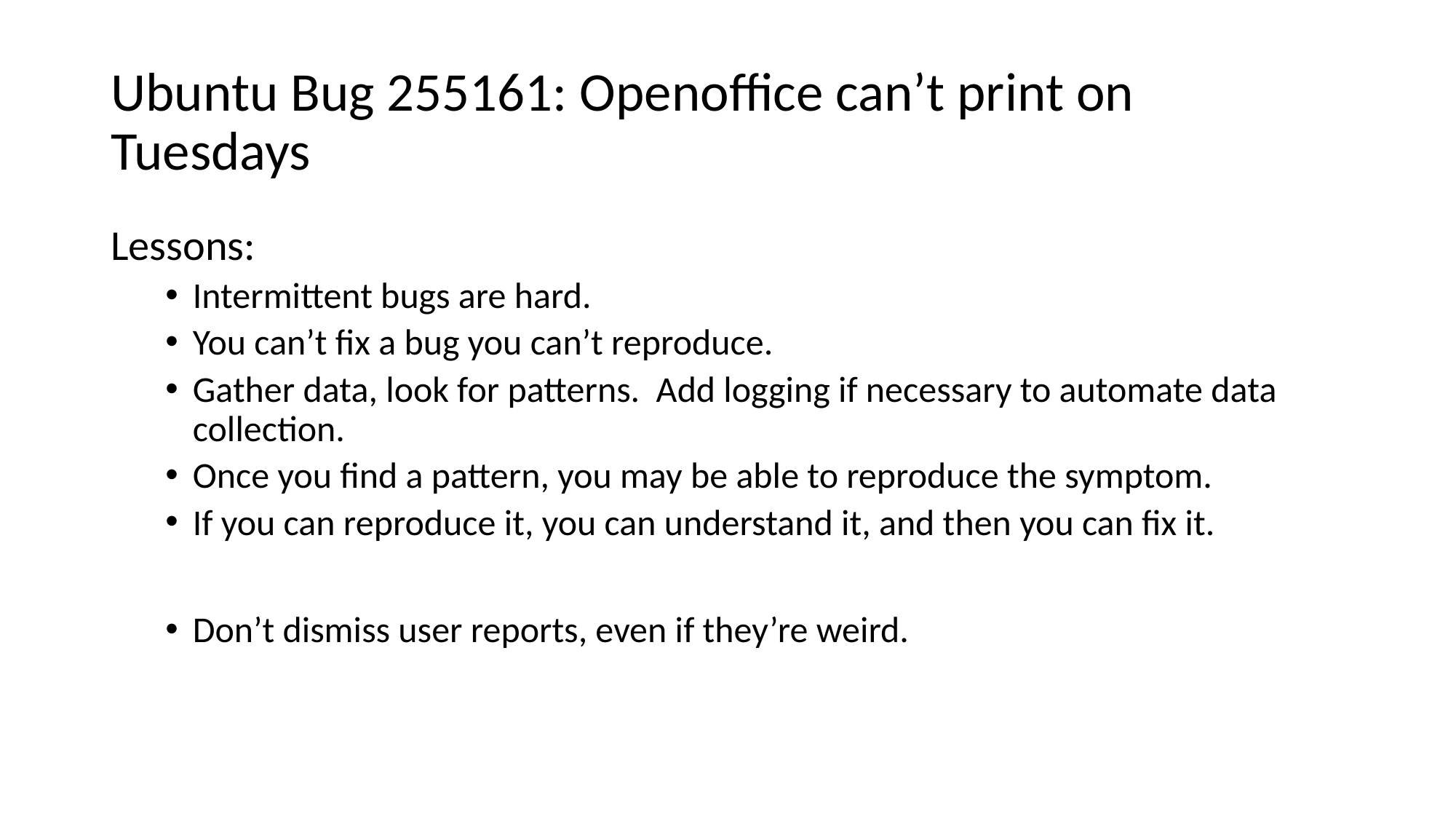

# Ubuntu Bug 255161: Openoffice can’t print on Tuesdays
Lessons:
Intermittent bugs are hard.
You can’t fix a bug you can’t reproduce.
Gather data, look for patterns.  Add logging if necessary to automate data collection.
Once you find a pattern, you may be able to reproduce the symptom.
If you can reproduce it, you can understand it, and then you can fix it.

Don’t dismiss user reports, even if they’re weird.